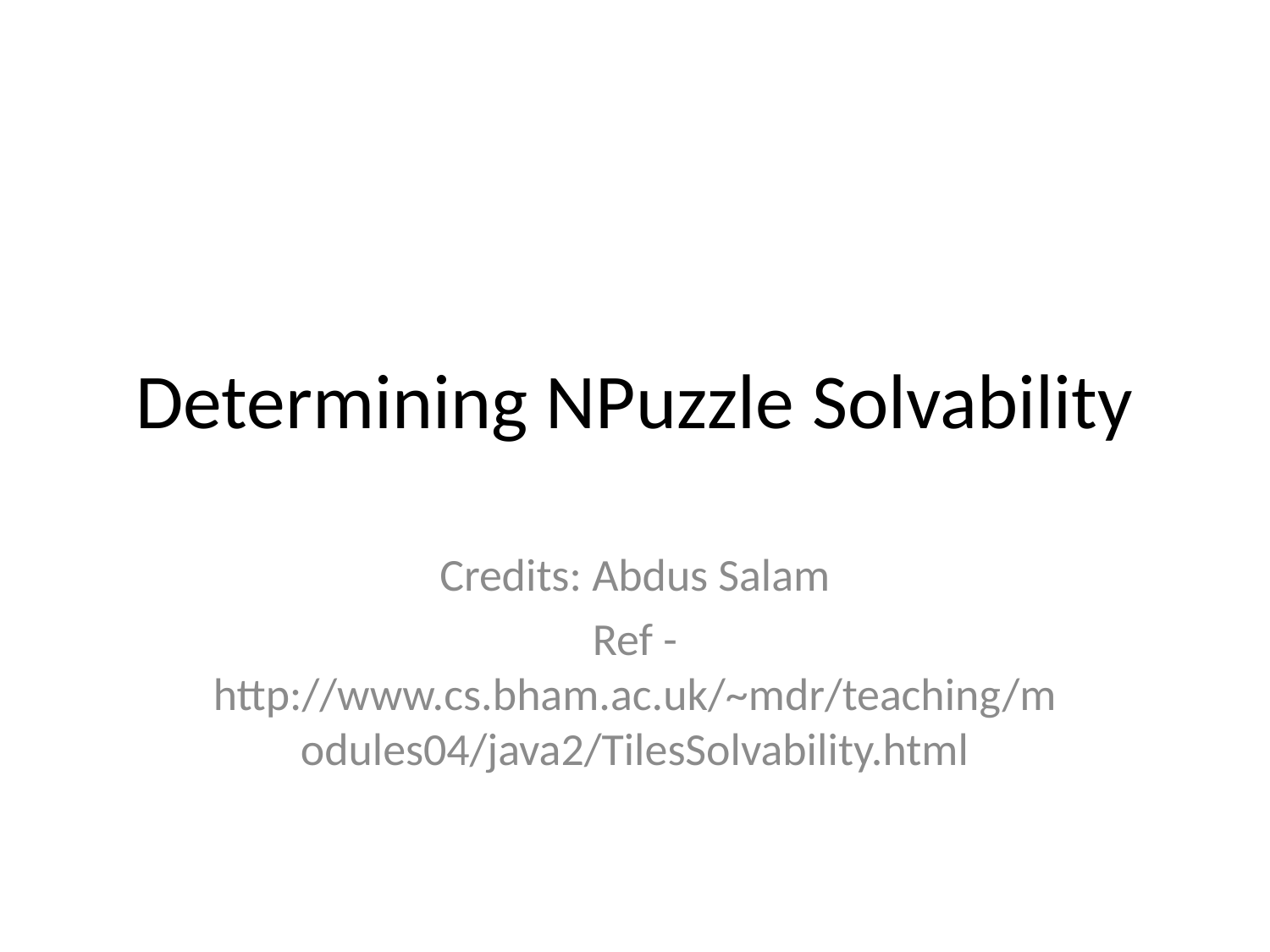

# Determining NPuzzle Solvability
Credits: Abdus Salam
Ref - http://www.cs.bham.ac.uk/~mdr/teaching/modules04/java2/TilesSolvability.html